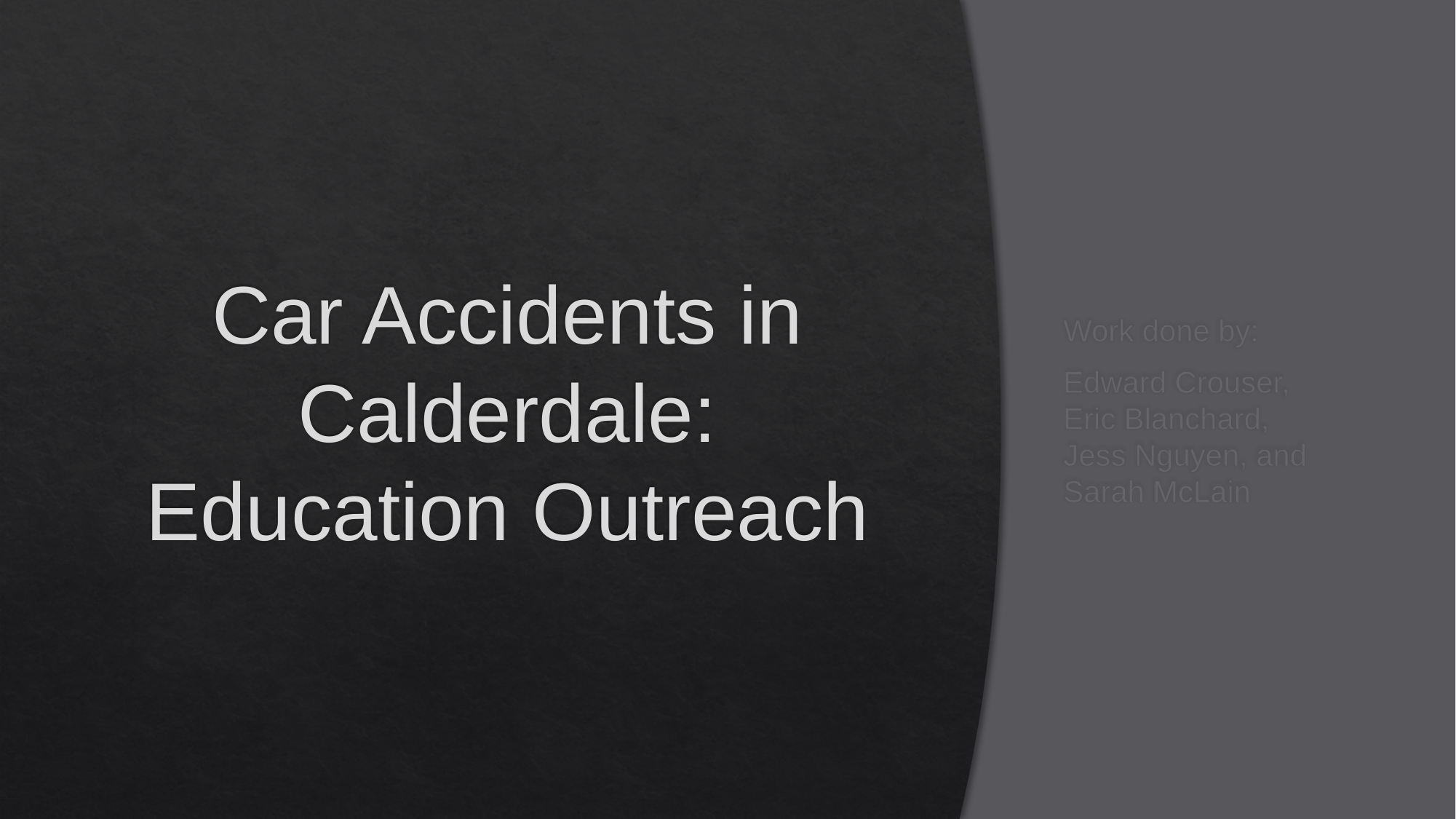

# Car Accidents in Calderdale: Education Outreach
Work done by:
Edward Crouser, Eric Blanchard, Jess Nguyen, and Sarah McLain